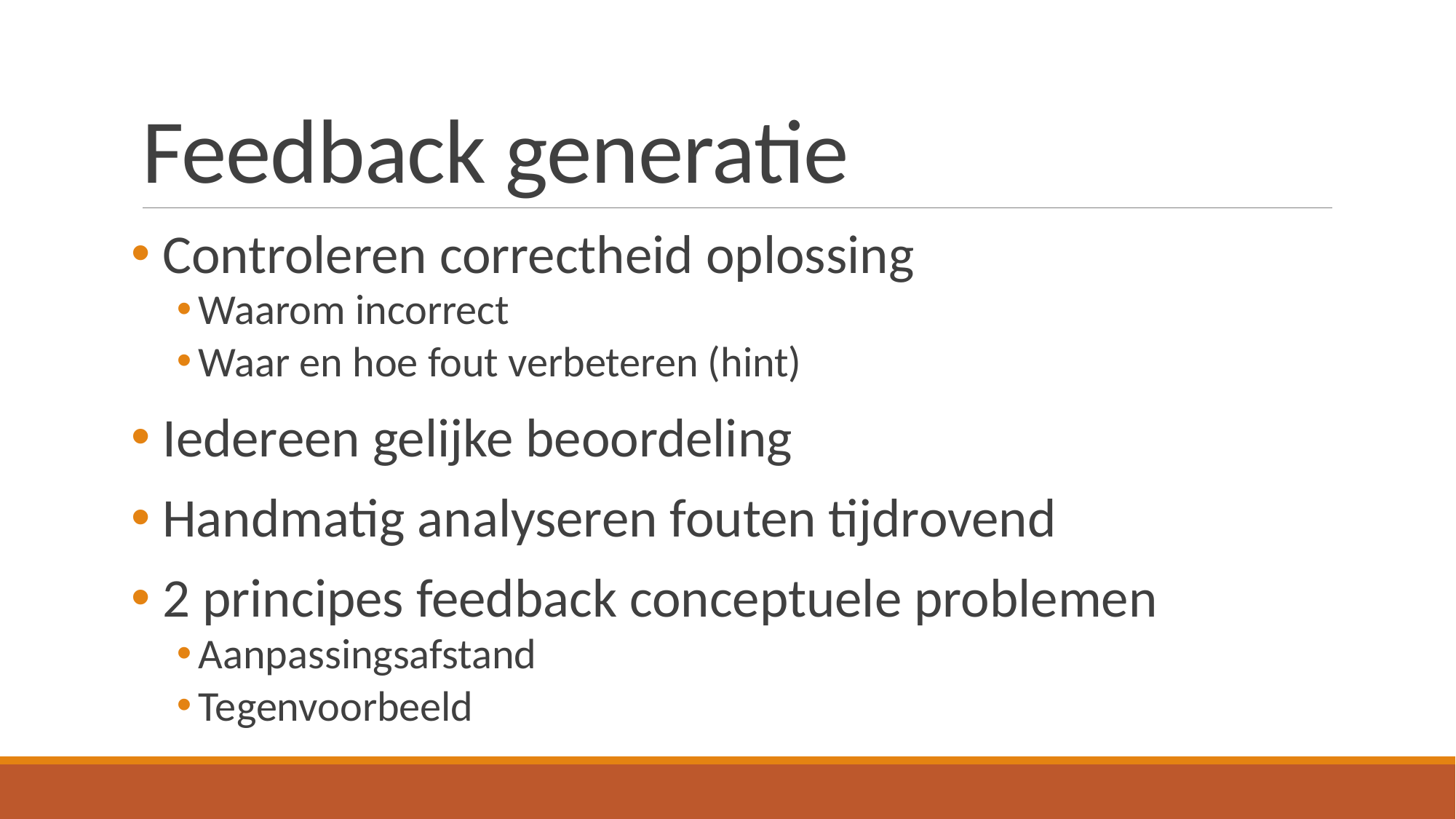

# Feedback generatie
 Controleren correctheid oplossing
Waarom incorrect
Waar en hoe fout verbeteren (hint)
 Iedereen gelijke beoordeling
 Handmatig analyseren fouten tijdrovend
 2 principes feedback conceptuele problemen
Aanpassingsafstand
Tegenvoorbeeld